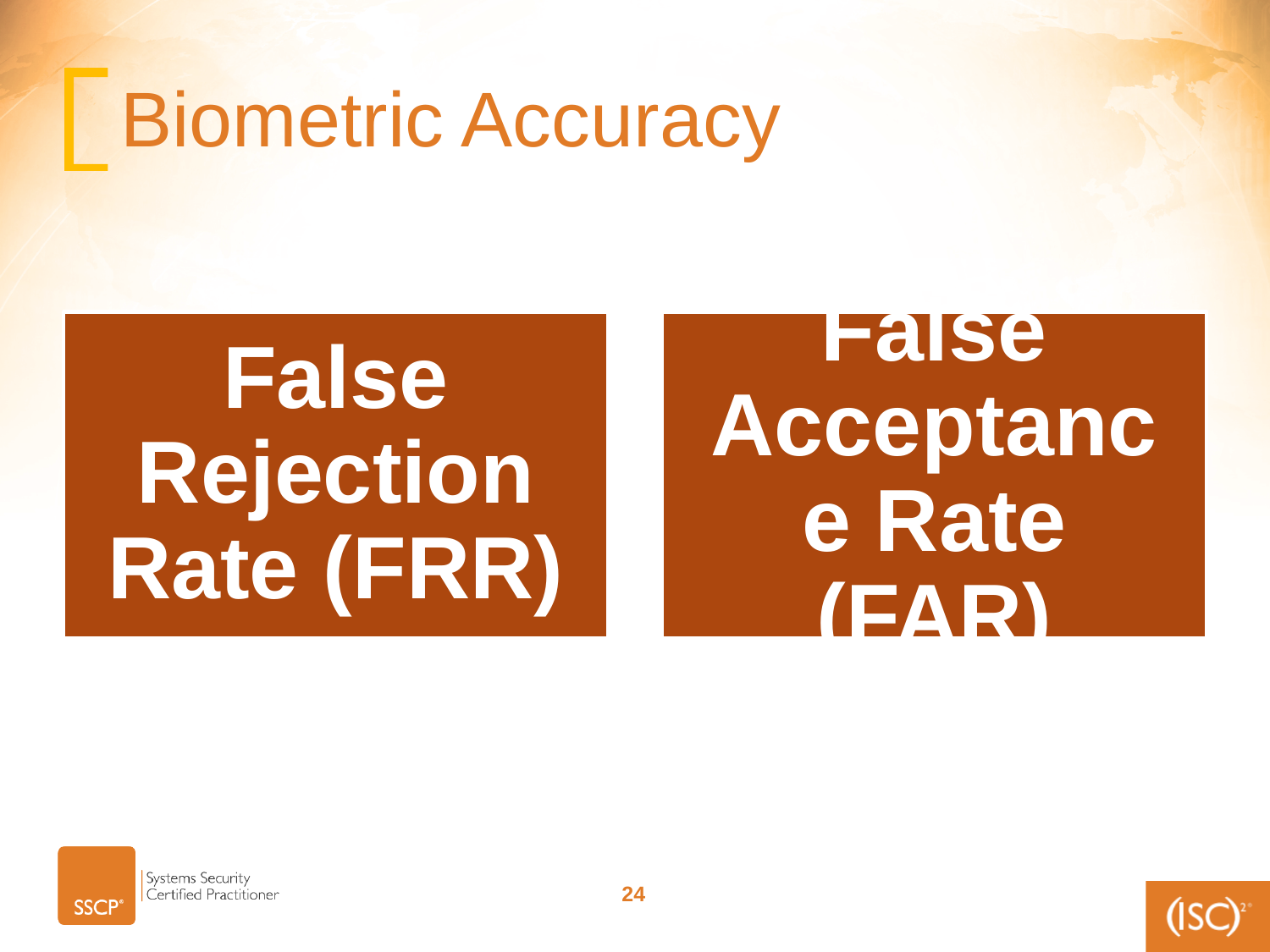

# Biometric Accuracy
False Rejection Rate (FRR)
False Acceptance Rate (FAR)